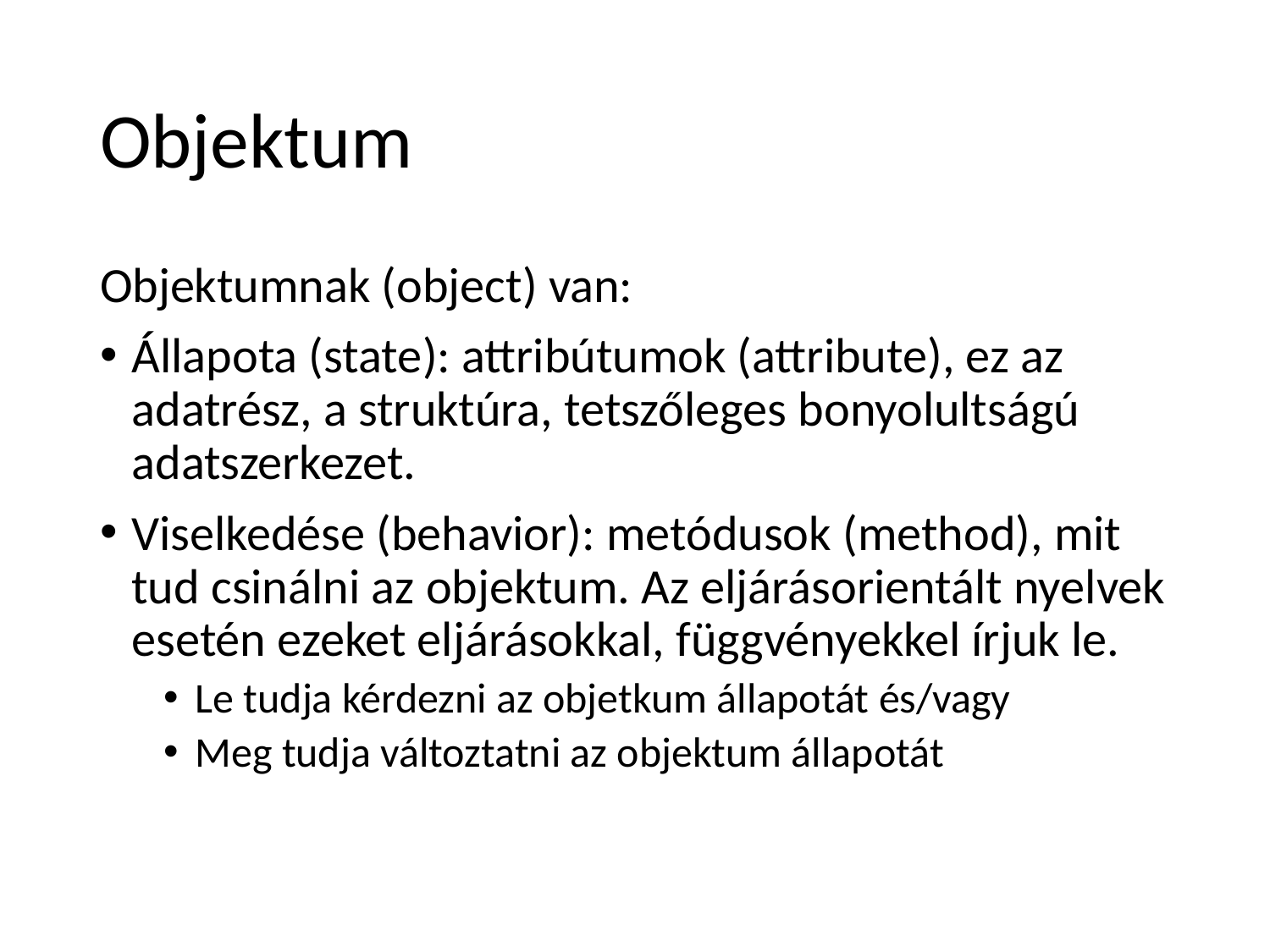

# Objektum
Objektumnak (object) van:
Állapota (state): attribútumok (attribute), ez az adatrész, a struktúra, tetszőleges bonyolultságú adatszerkezet.
Viselkedése (behavior): metódusok (method), mit tud csinálni az objektum. Az eljárásorientált nyelvek esetén ezeket eljárásokkal, függvényekkel írjuk le.
Le tudja kérdezni az objetkum állapotát és/vagy
Meg tudja változtatni az objektum állapotát